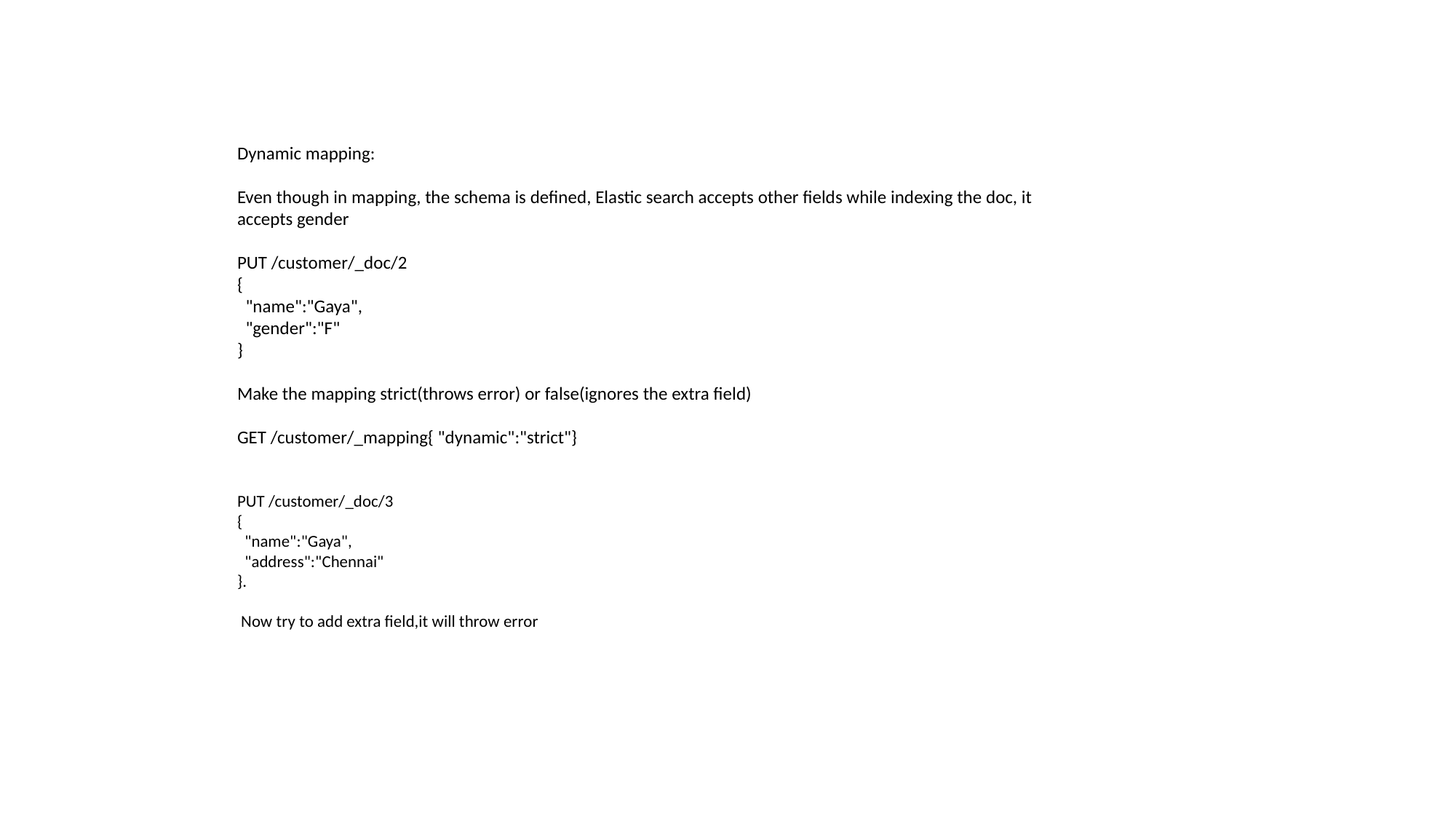

Dynamic mapping:

Even though in mapping, the schema is defined, Elastic search accepts other fields while indexing the doc, it accepts gender

PUT /customer/_doc/2
{
  "name":"Gaya",
  "gender":"F"
}

Make the mapping strict(throws error) or false(ignores the extra field)

GET /customer/_mapping{ "dynamic":"strict"}

PUT /customer/_doc/3
{
  "name":"Gaya",
  "address":"Chennai"
}.

 Now try to add extra field,it will throw error